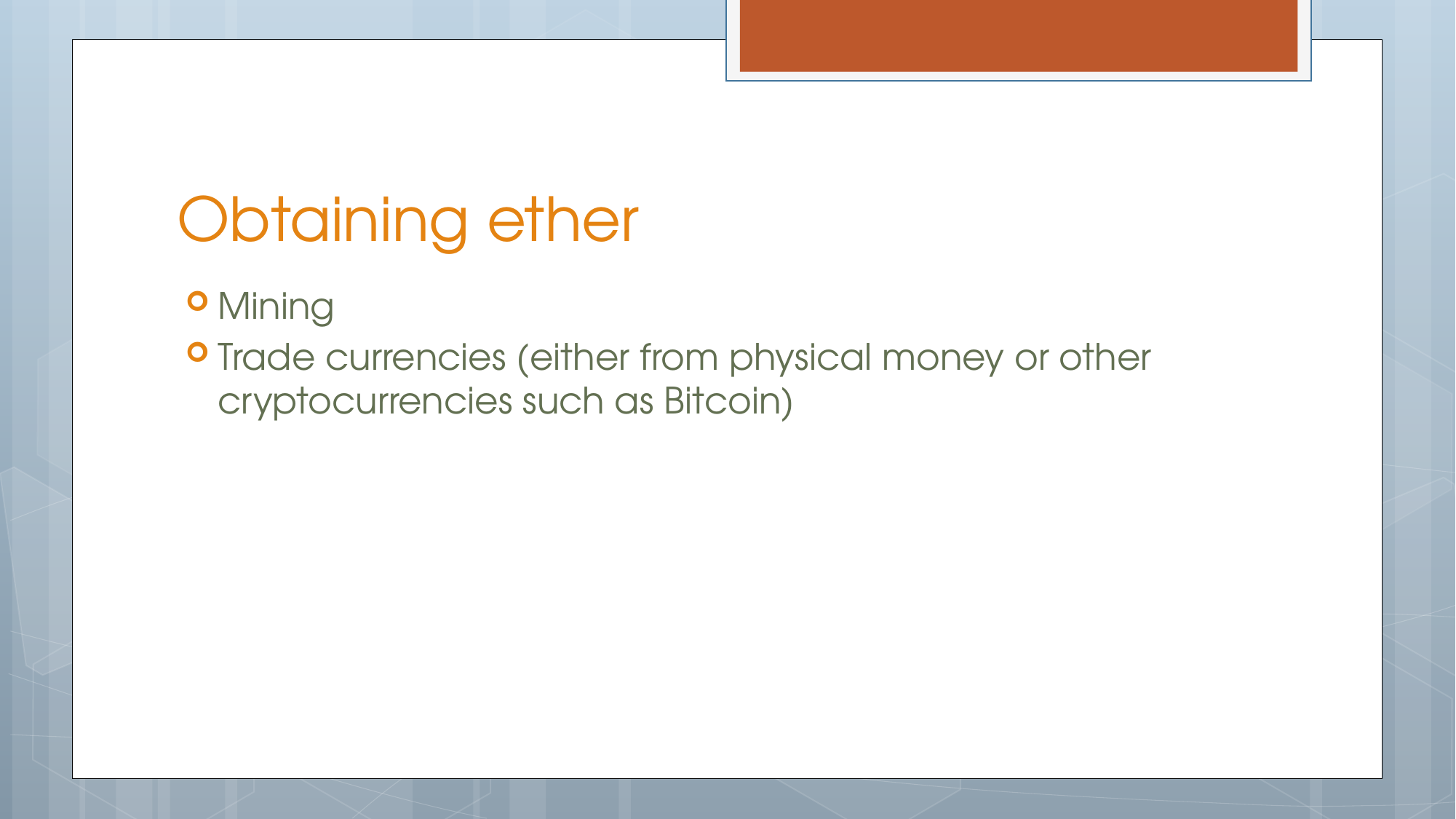

# Obtaining ether
Mining
Trade currencies (either from physical money or other cryptocurrencies such as Bitcoin)